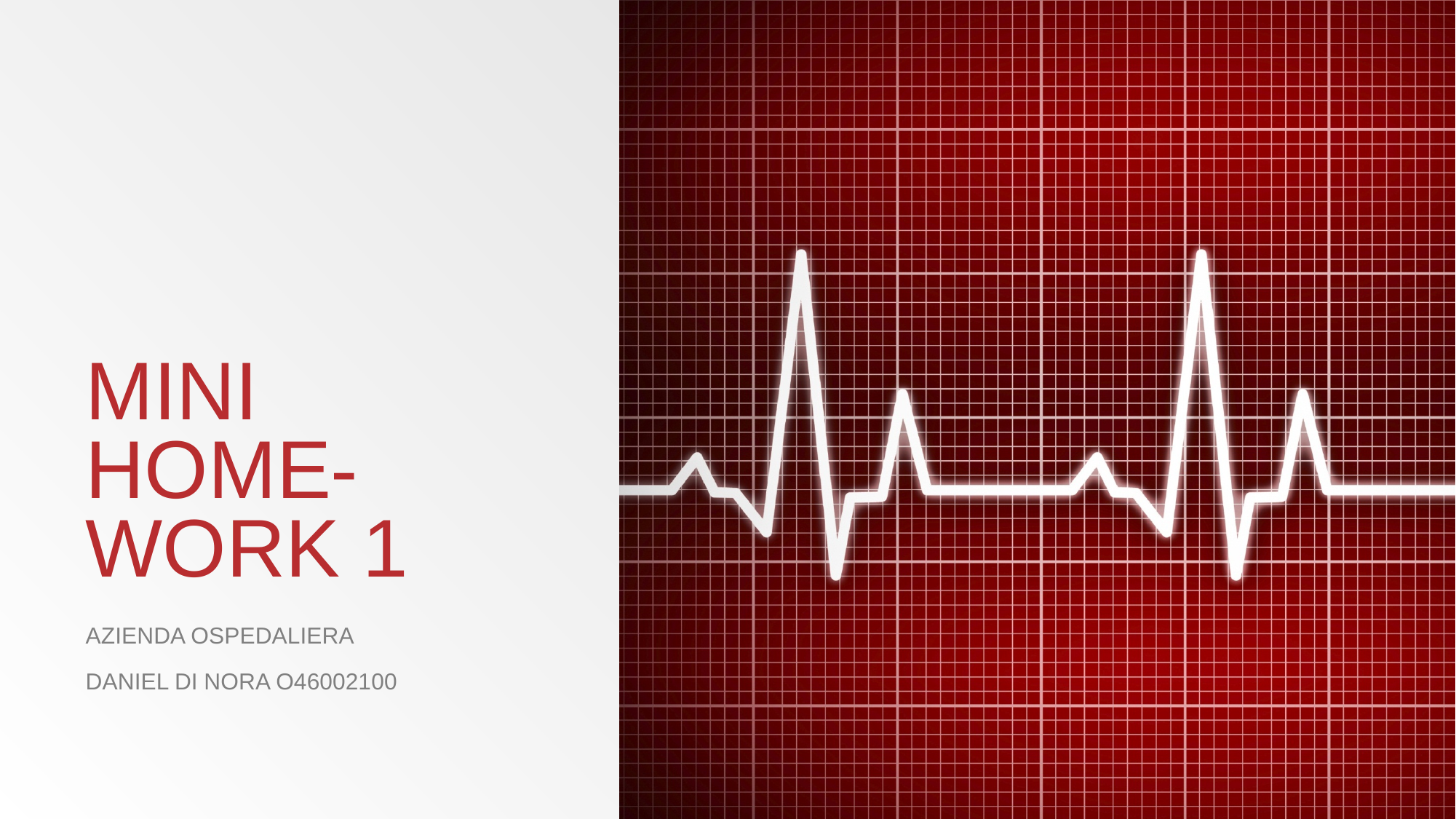

# MINI HOME-WORK 1
Azienda ospedaliera
Daniel di nora o46002100